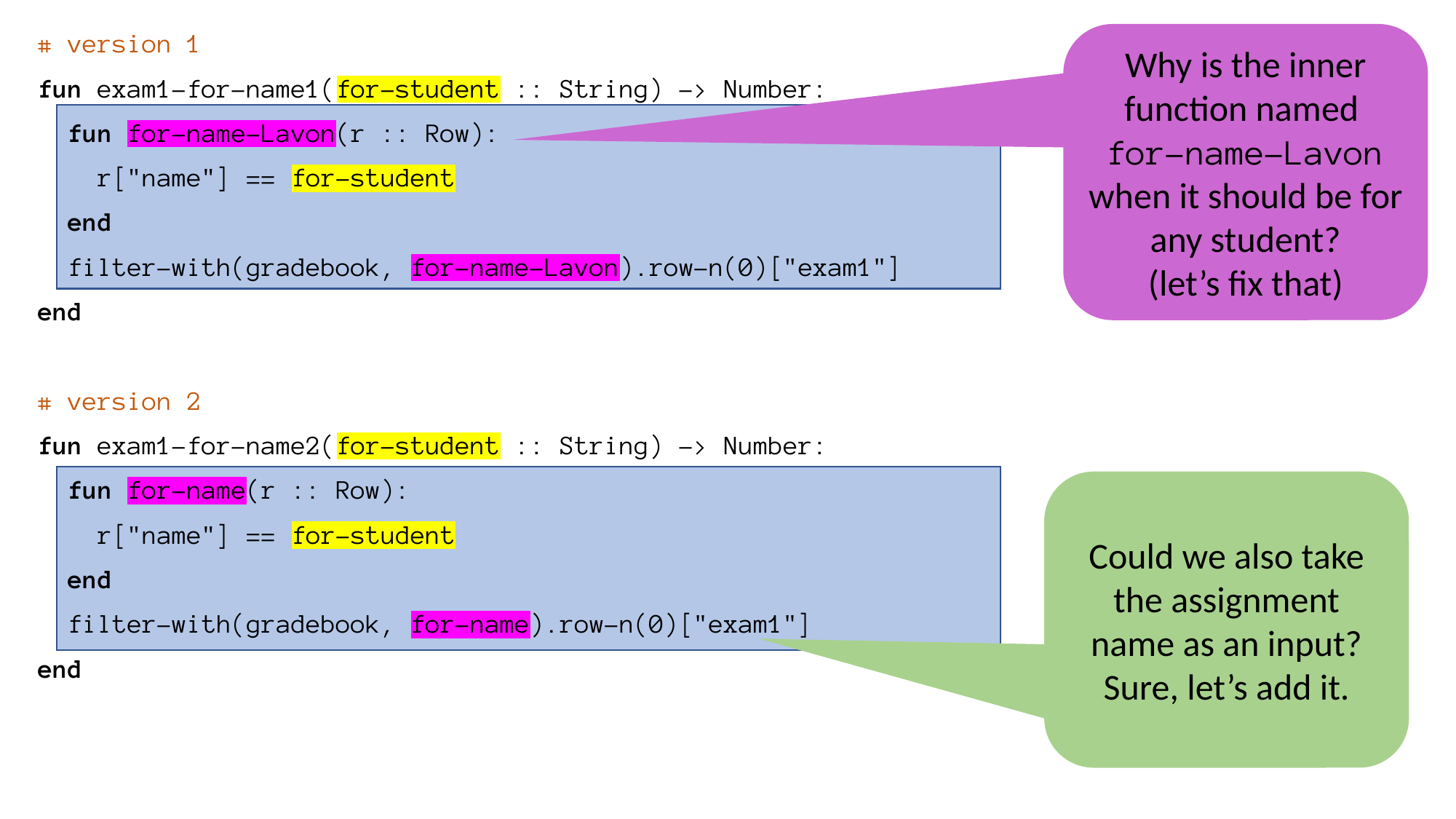

# version 1
fun exam1-for-name1(for-student :: String) -> Number:
  fun for-name-Lavon(r :: Row):
    r["name"] == for-student
  end
  filter-with(gradebook, for-name-Lavon).row-n(0)["exam1"]
end

# version 2
fun exam1-for-name2(for-student :: String) -> Number:
  fun for-name(r :: Row):
    r["name"] == for-student
  end
  filter-with(gradebook, for-name).row-n(0)["exam1"]
end

Why is the inner function named
for-name-Lavon when it should be for any student?
(let’s fix that)

Could we also take the assignment name as an input?
Sure, let’s add it.